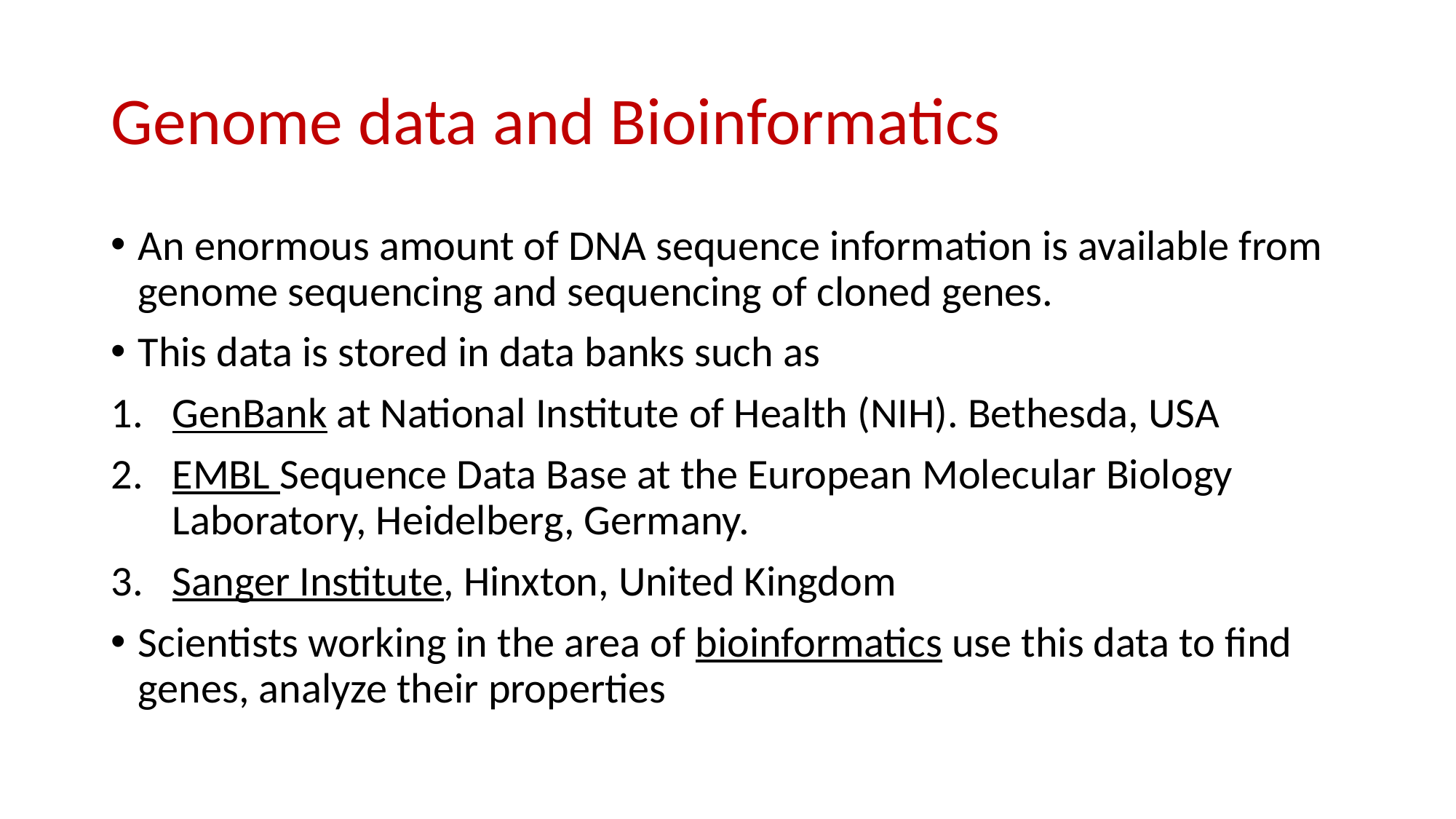

# Genome data and Bioinformatics
An enormous amount of DNA sequence information is available from genome sequencing and sequencing of cloned genes.
This data is stored in data banks such as
GenBank at National Institute of Health (NIH). Bethesda, USA
EMBL Sequence Data Base at the European Molecular Biology Laboratory, Heidelberg, Germany.
Sanger Institute, Hinxton, United Kingdom
Scientists working in the area of bioinformatics use this data to find genes, analyze their properties